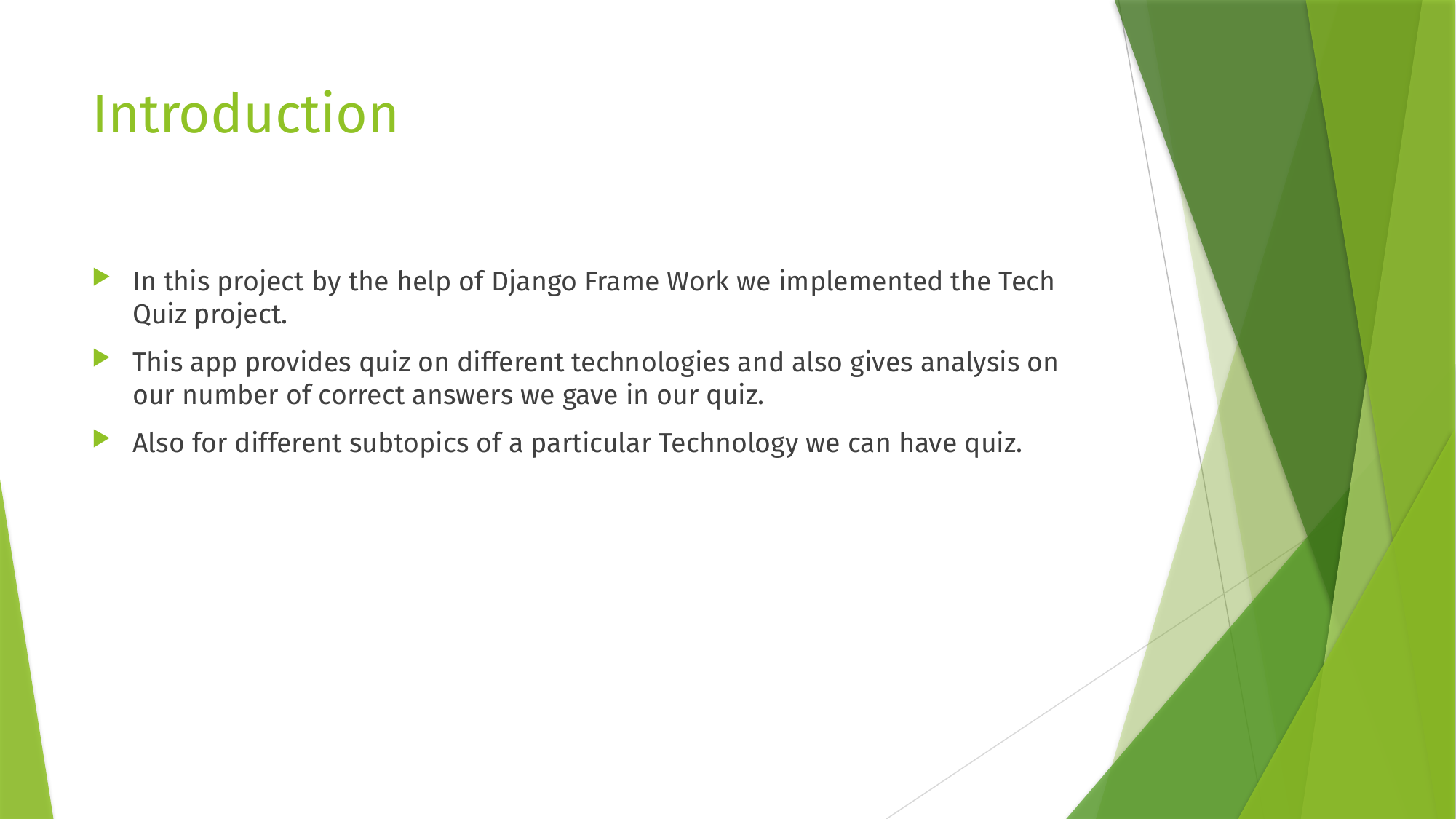

# Introduction
In this project by the help of Django Frame Work we implemented the Tech Quiz project.
This app provides quiz on different technologies and also gives analysis on our number of correct answers we gave in our quiz.
Also for different subtopics of a particular Technology we can have quiz.